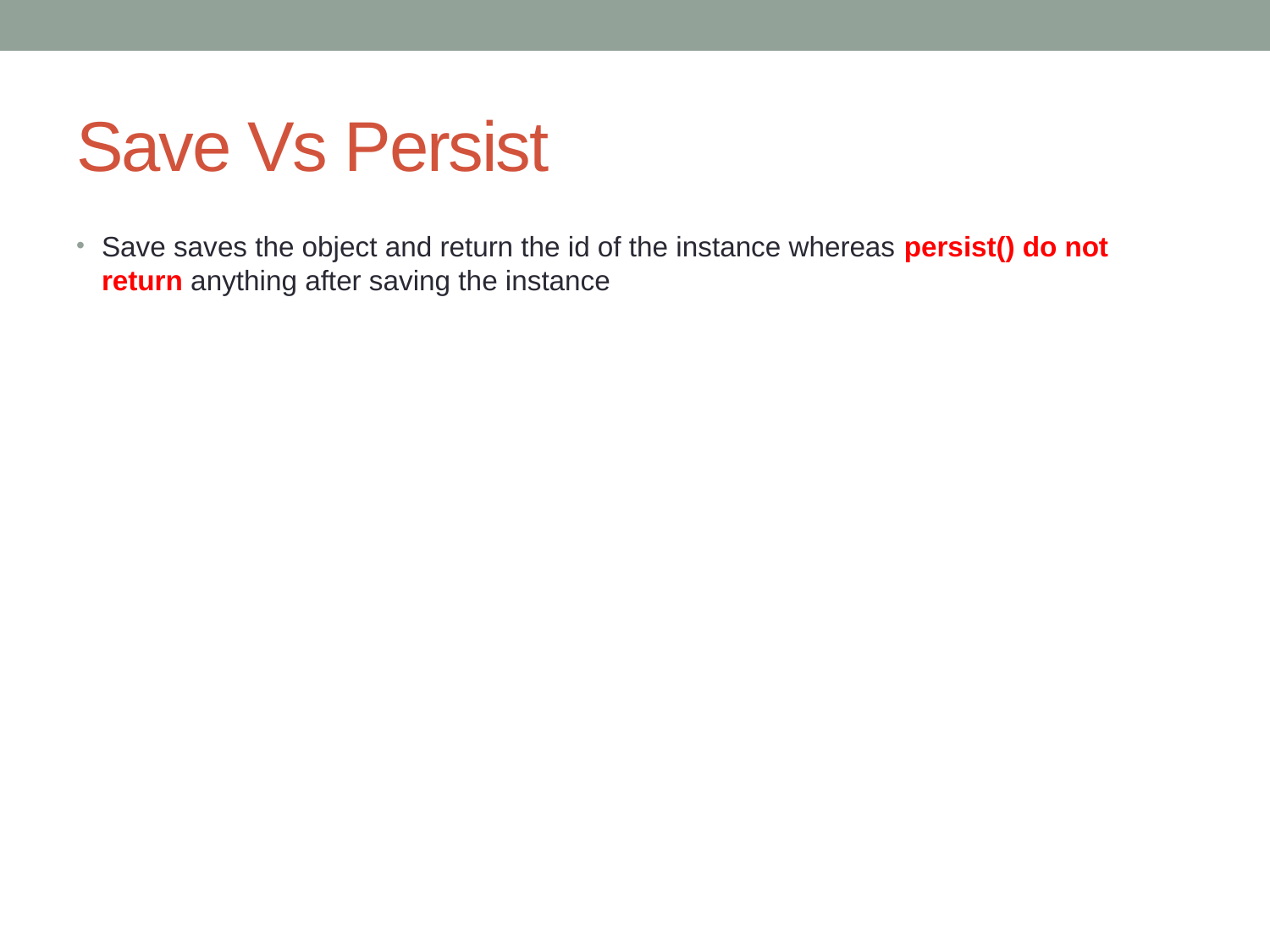

# Save Vs Persist
Save saves the object and return the id of the instance whereas persist() do not return anything after saving the instance